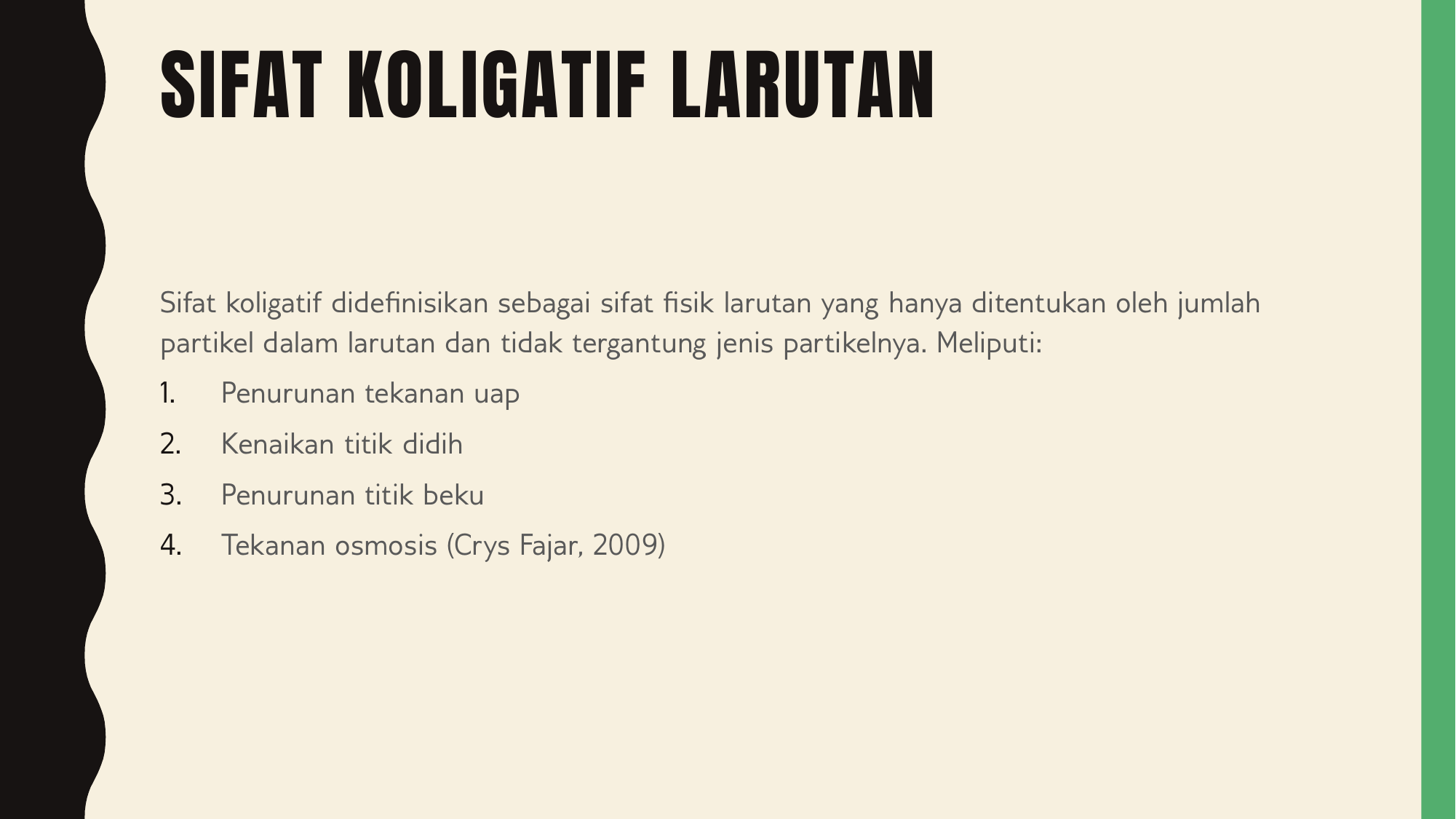

# Sifat koligatif larutan
Sifat koligatif didefinisikan sebagai sifat fisik larutan yang hanya ditentukan oleh jumlah partikel dalam larutan dan tidak tergantung jenis partikelnya. Meliputi:
Penurunan tekanan uap
Kenaikan titik didih
Penurunan titik beku
Tekanan osmosis (Crys Fajar, 2009)